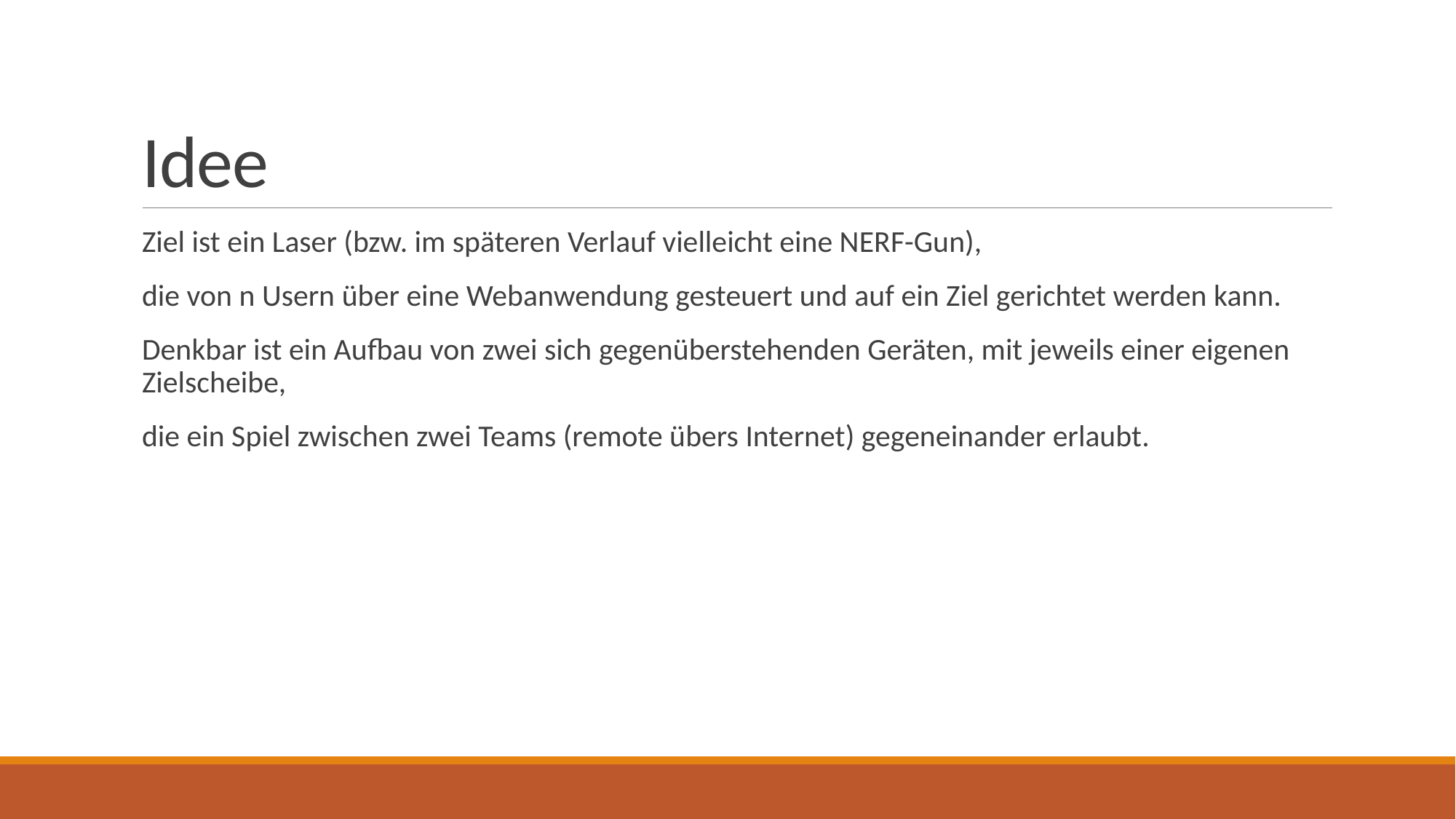

# Idee
Ziel ist ein Laser (bzw. im späteren Verlauf vielleicht eine NERF-Gun),
die von n Usern über eine Webanwendung gesteuert und auf ein Ziel gerichtet werden kann.
Denkbar ist ein Aufbau von zwei sich gegenüberstehenden Geräten, mit jeweils einer eigenen Zielscheibe,
die ein Spiel zwischen zwei Teams (remote übers Internet) gegeneinander erlaubt.